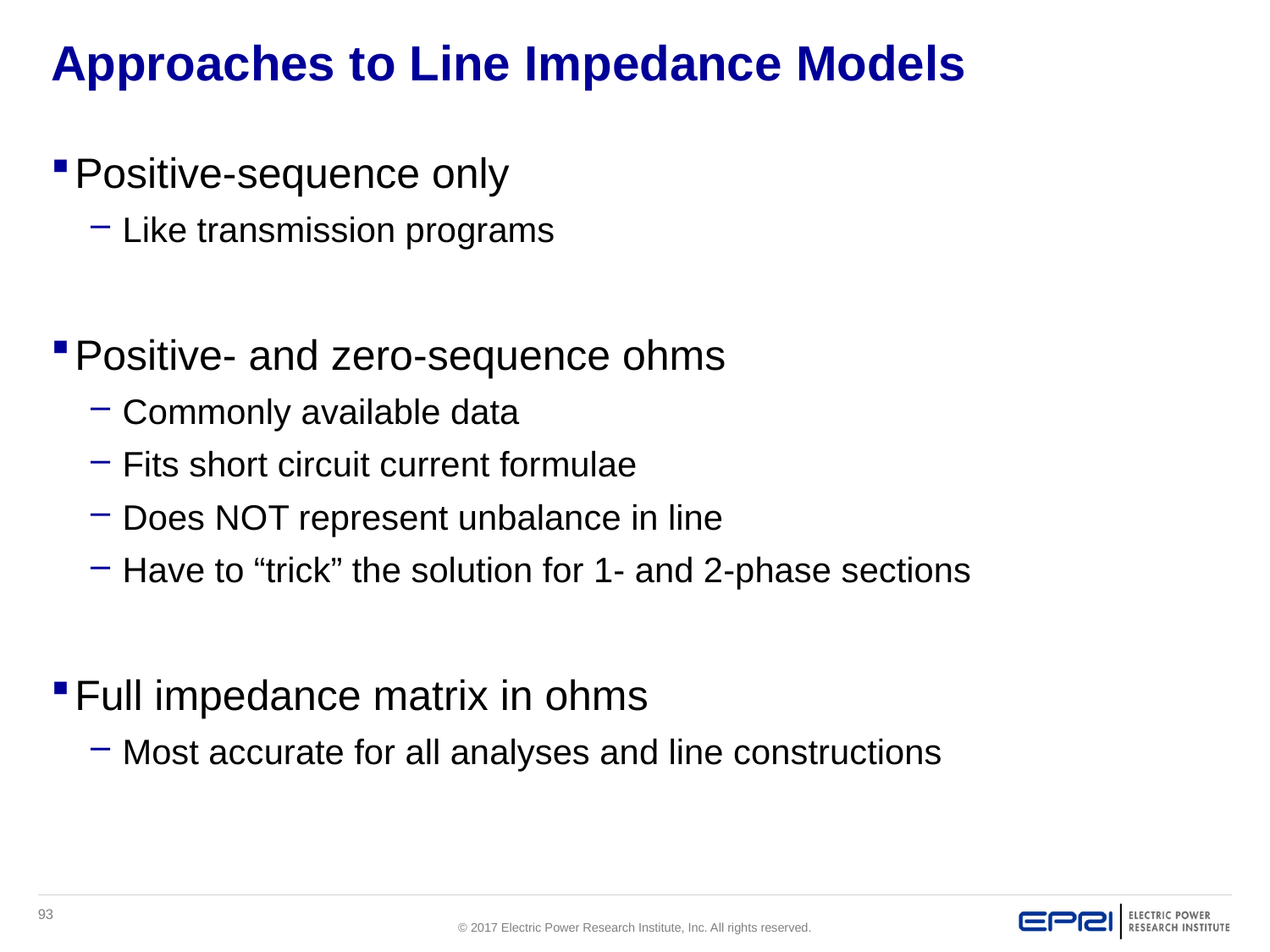

# Approaches to Line Impedance Models
Positive-sequence only
Like transmission programs

Positive- and zero-sequence ohms
Commonly available data
Fits short circuit current formulae
Does NOT represent unbalance in line
Have to “trick” the solution for 1- and 2-phase sections

Full impedance matrix in ohms
Most accurate for all analyses and line constructions